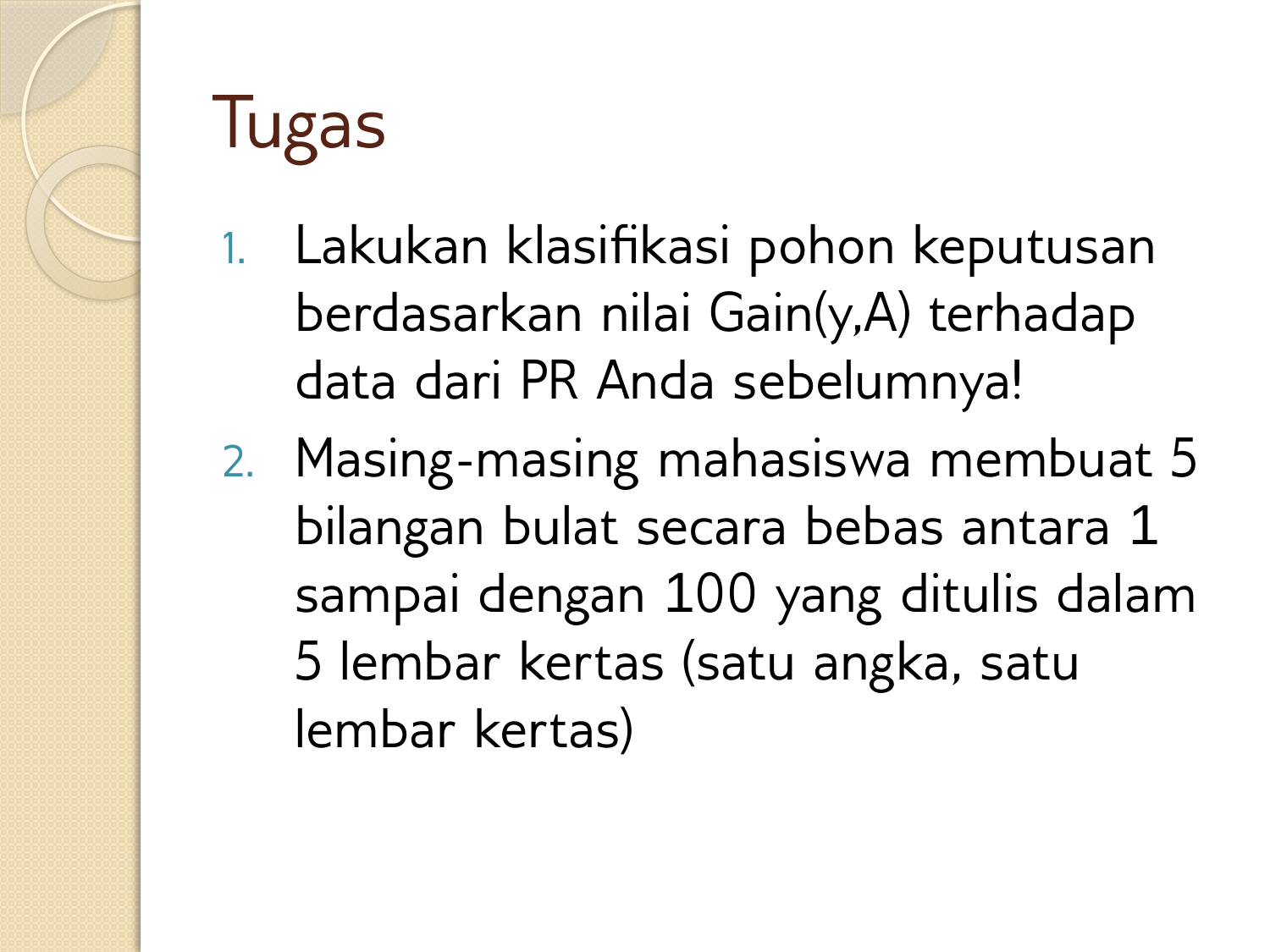

# Tugas
Lakukan klasifikasi pohon keputusan berdasarkan nilai Gain(y,A) terhadap data dari PR Anda sebelumnya!
Masing-masing mahasiswa membuat 5 bilangan bulat secara bebas antara 1 sampai dengan 100 yang ditulis dalam 5 lembar kertas (satu angka, satu lembar kertas)